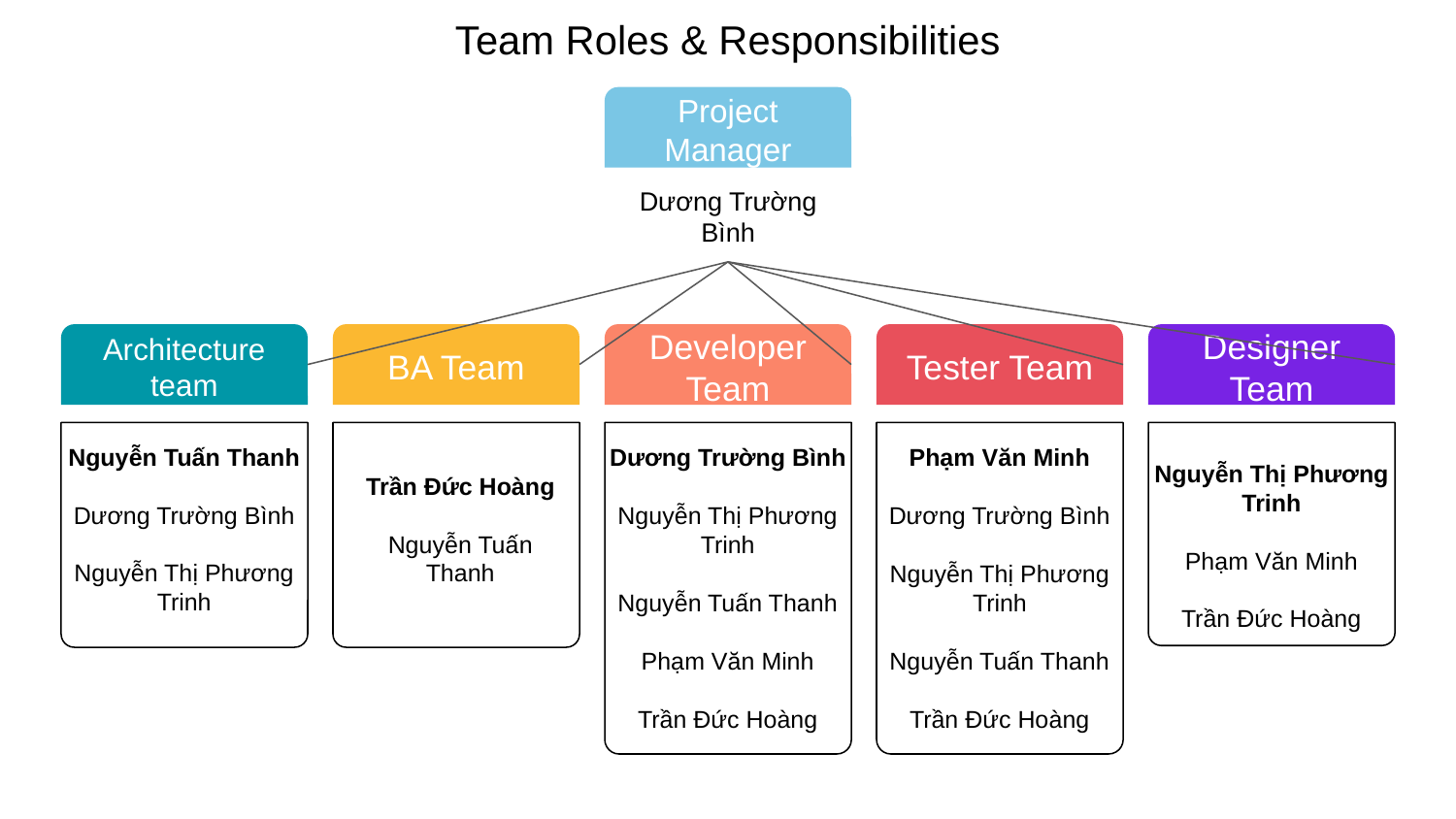

Team Roles & Responsibilities
Project Manager
Dương Trường Bình
Architecture team

BA Team

Developer Team

Tester Team

Designer Team

Nguyễn Tuấn Thanh

Dương Trường Bình

Nguyễn Thị Phương Trinh
Trần Đức Hoàng

Nguyễn Tuấn Thanh
Dương Trường Bình

Nguyễn Thị Phương Trinh

Nguyễn Tuấn Thanh

Phạm Văn Minh

Trần Đức Hoàng
Phạm Văn Minh

Dương Trường Bình

Nguyễn Thị Phương Trinh

Nguyễn Tuấn Thanh

Trần Đức Hoàng
Nguyễn Thị Phương Trinh

Phạm Văn Minh

Trần Đức Hoàng